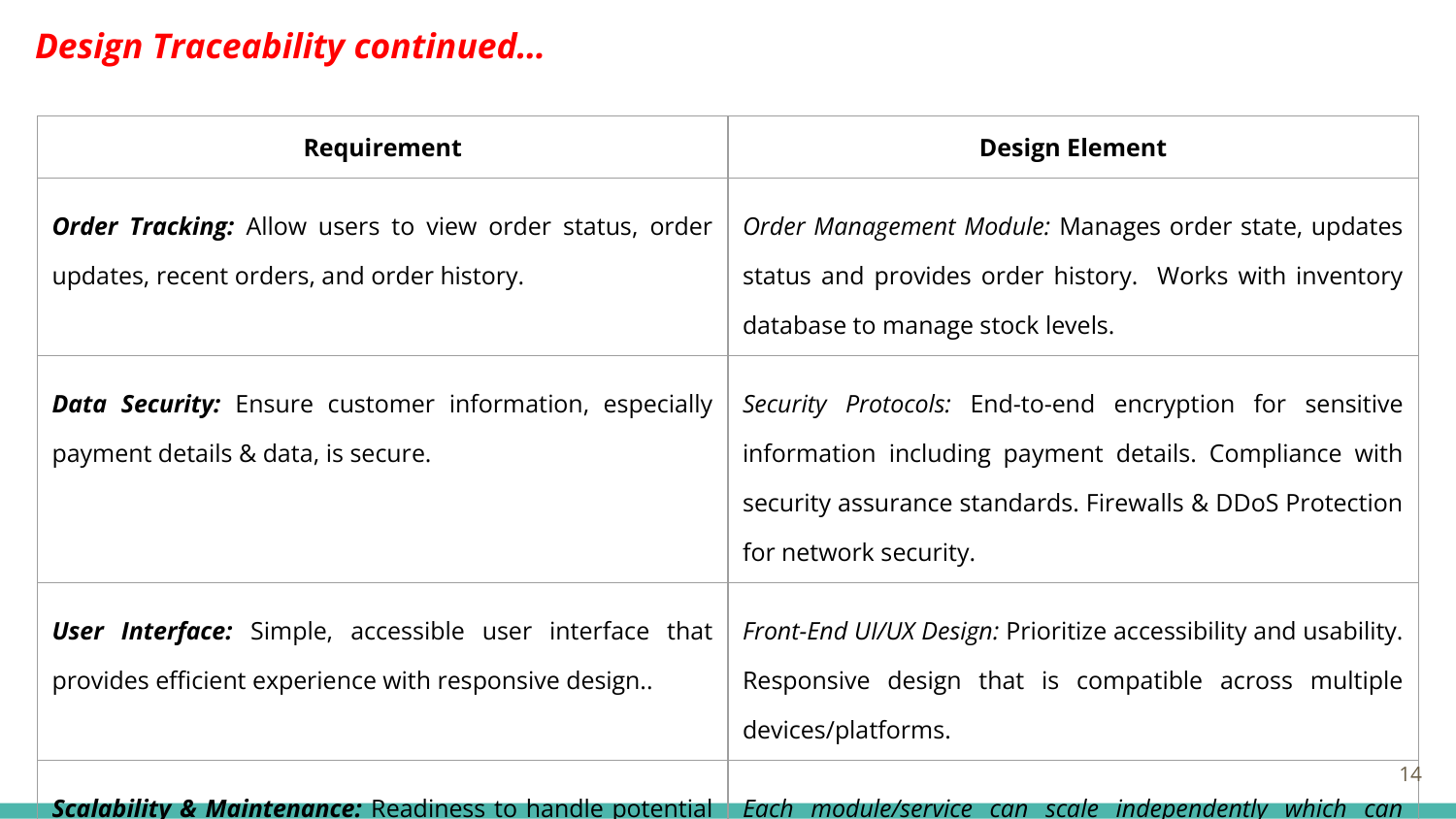

Design Traceability continued…
| Requirement | Design Element |
| --- | --- |
| Order Tracking: Allow users to view order status, order updates, recent orders, and order history. | Order Management Module: Manages order state, updates status and provides order history. Works with inventory database to manage stock levels. |
| Data Security: Ensure customer information, especially payment details & data, is secure. | Security Protocols: End-to-end encryption for sensitive information including payment details. Compliance with security assurance standards. Firewalls & DDoS Protection for network security. |
| User Interface: Simple, accessible user interface that provides efficient experience with responsive design.. | Front-End UI/UX Design: Prioritize accessibility and usability. Responsive design that is compatible across multiple devices/platforms. |
| Scalability & Maintenance: Readiness to handle potential growth. | Each module/service can scale independently which can support increasing market demand. |
14